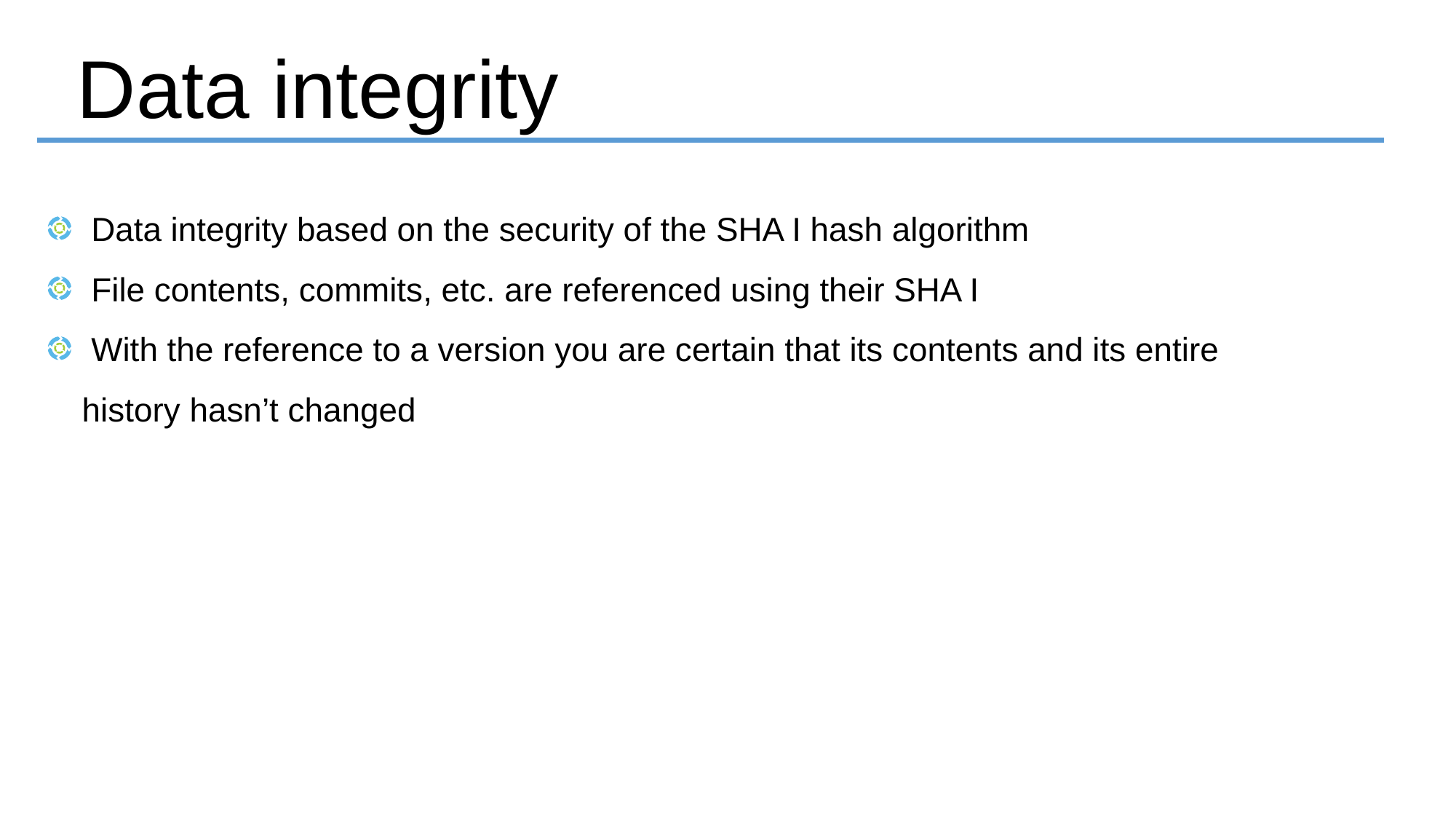

Data integrity
 Data integrity based on the security of the SHA I hash algorithm
 File contents, commits, etc. are referenced using their SHA I
 With the reference to a version you are certain that its contents and its entire
history hasn’t changed